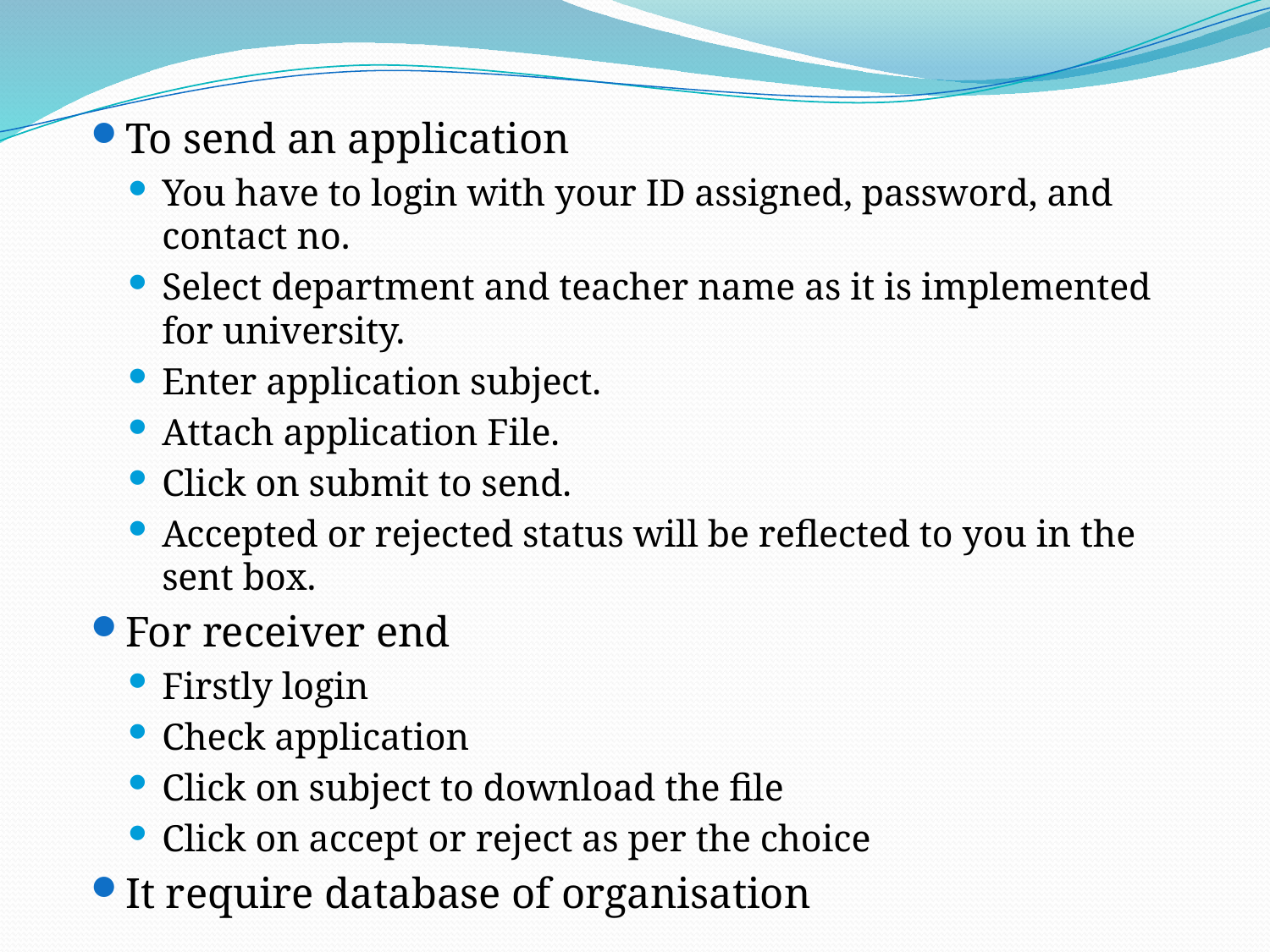

To send an application
You have to login with your ID assigned, password, and contact no.
Select department and teacher name as it is implemented for university.
Enter application subject.
Attach application File.
Click on submit to send.
Accepted or rejected status will be reflected to you in the sent box.
For receiver end
Firstly login
Check application
Click on subject to download the file
Click on accept or reject as per the choice
It require database of organisation